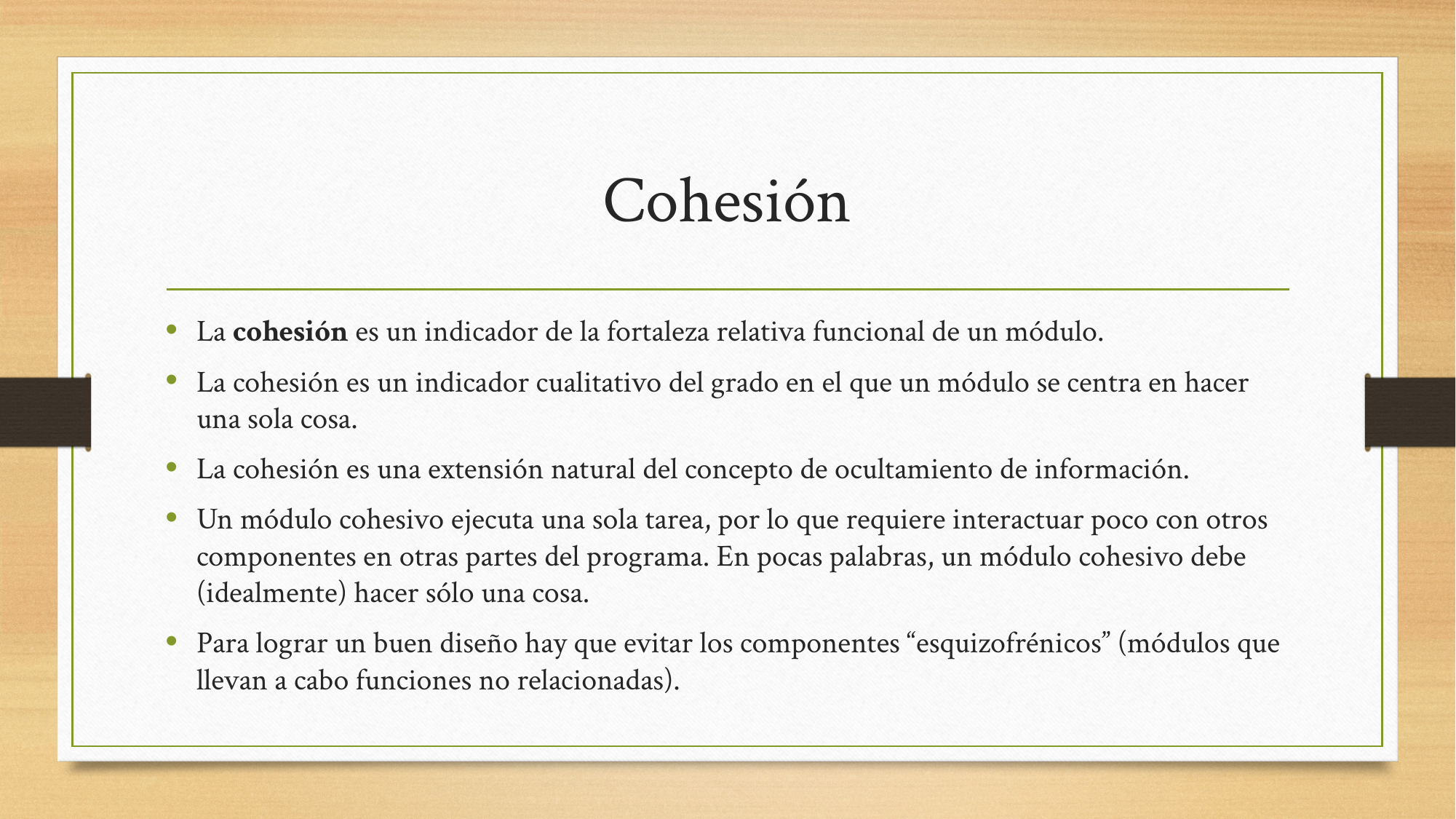

# Cohesión
La cohesión es un indicador de la fortaleza relativa funcional de un módulo.
La cohesión es un indicador cualitativo del grado en el que un módulo se centra en hacer una sola cosa.
La cohesión es una extensión natural del concepto de ocultamiento de información.
Un módulo cohesivo ejecuta una sola tarea, por lo que requiere interactuar poco con otros componentes en otras partes del programa. En pocas palabras, un módulo cohesivo debe (idealmente) hacer sólo una cosa.
Para lograr un buen diseño hay que evitar los componentes “esquizofrénicos” (módulos que llevan a cabo funciones no relacionadas).